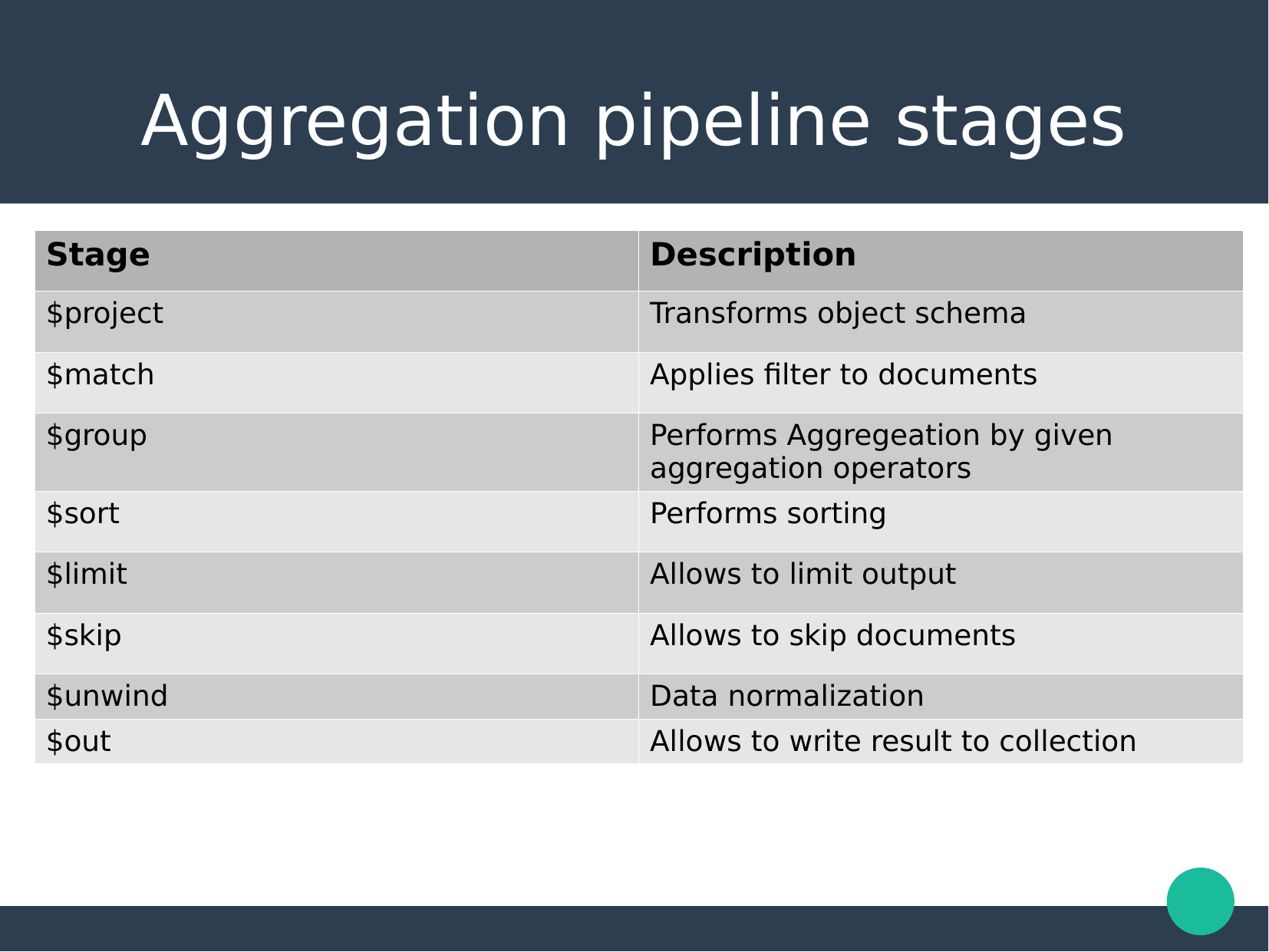

Aggregation pipeline stages
| Stage | Description |
| --- | --- |
| $project | Transforms object schema |
| $match | Applies filter to documents |
| $group | Performs Aggregeation by given aggregation operators |
| $sort | Performs sorting |
| $limit | Allows to limit output |
| $skip | Allows to skip documents |
| $unwind | Data normalization |
| $out | Allows to write result to collection |